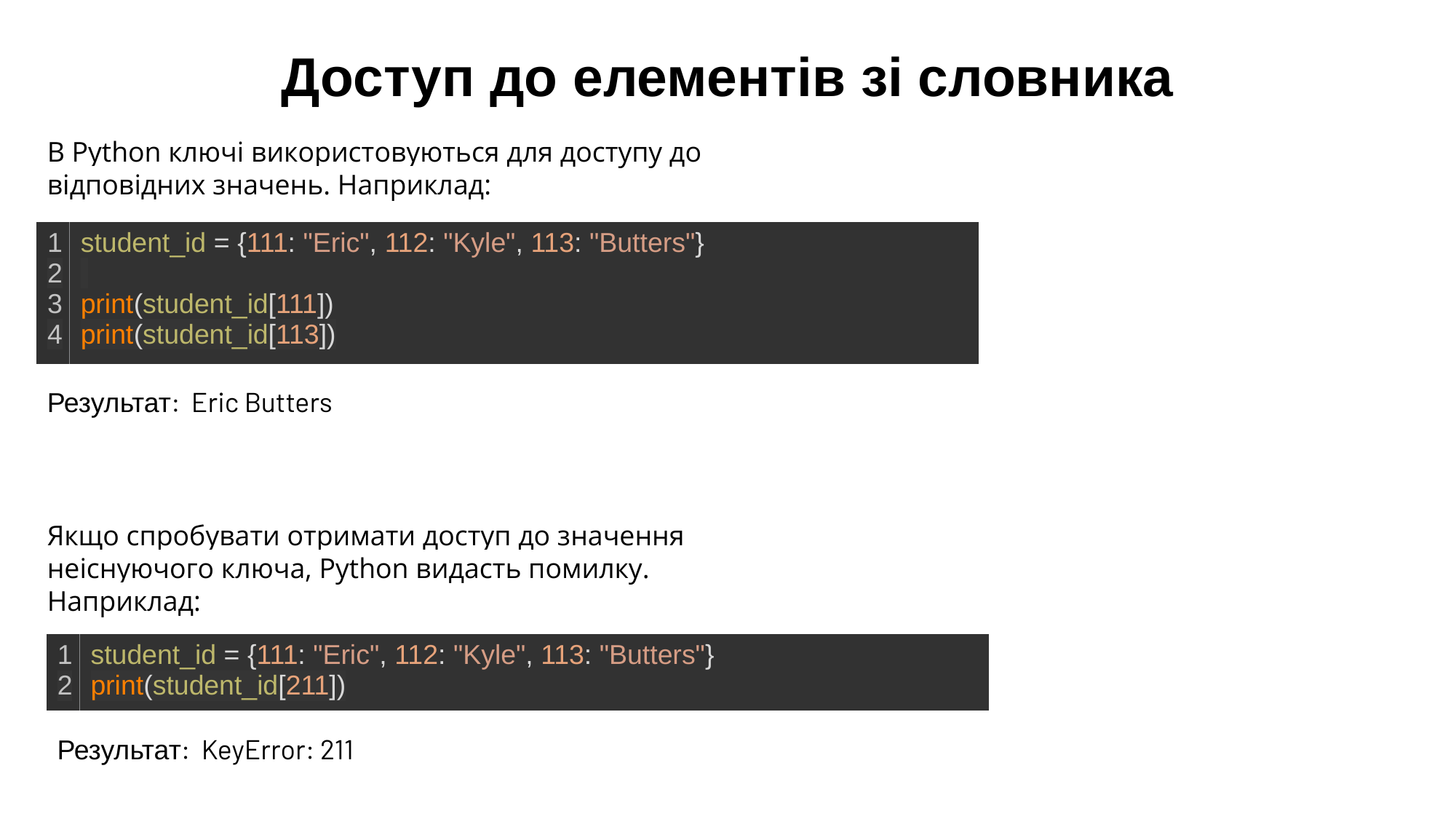

Доступ до елементів зі словника
В Python ключі використовуються для доступу до відповідних значень. Наприклад:
| 1 2 3 4 | student\_id = {111: "Eric", 112: "Kyle", 113: "Butters"}   print(student\_id[111]) print(student\_id[113]) |
| --- | --- |
Результат:  Eric Butters
Якщо спробувати отримати доступ до значення неіснуючого ключа, Python видасть помилку. Наприклад:

| 1 2 | student\_id = {111: "Eric", 112: "Kyle", 113: "Butters"} print(student\_id[211]) |
| --- | --- |
Результат:  KeyError: 211